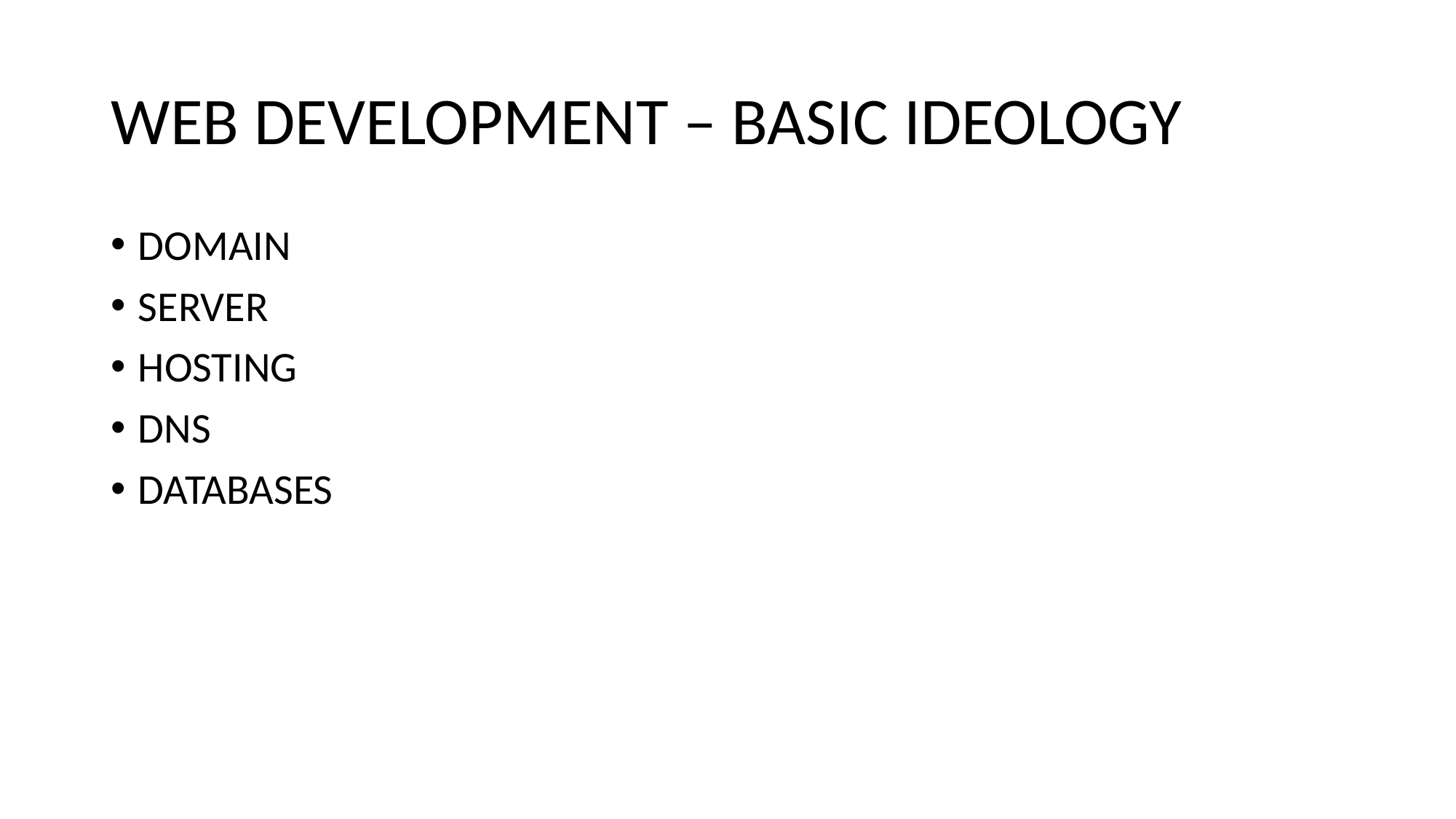

# WEB DEVELOPMENT – BASIC IDEOLOGY
DOMAIN
SERVER
HOSTING
DNS
DATABASES